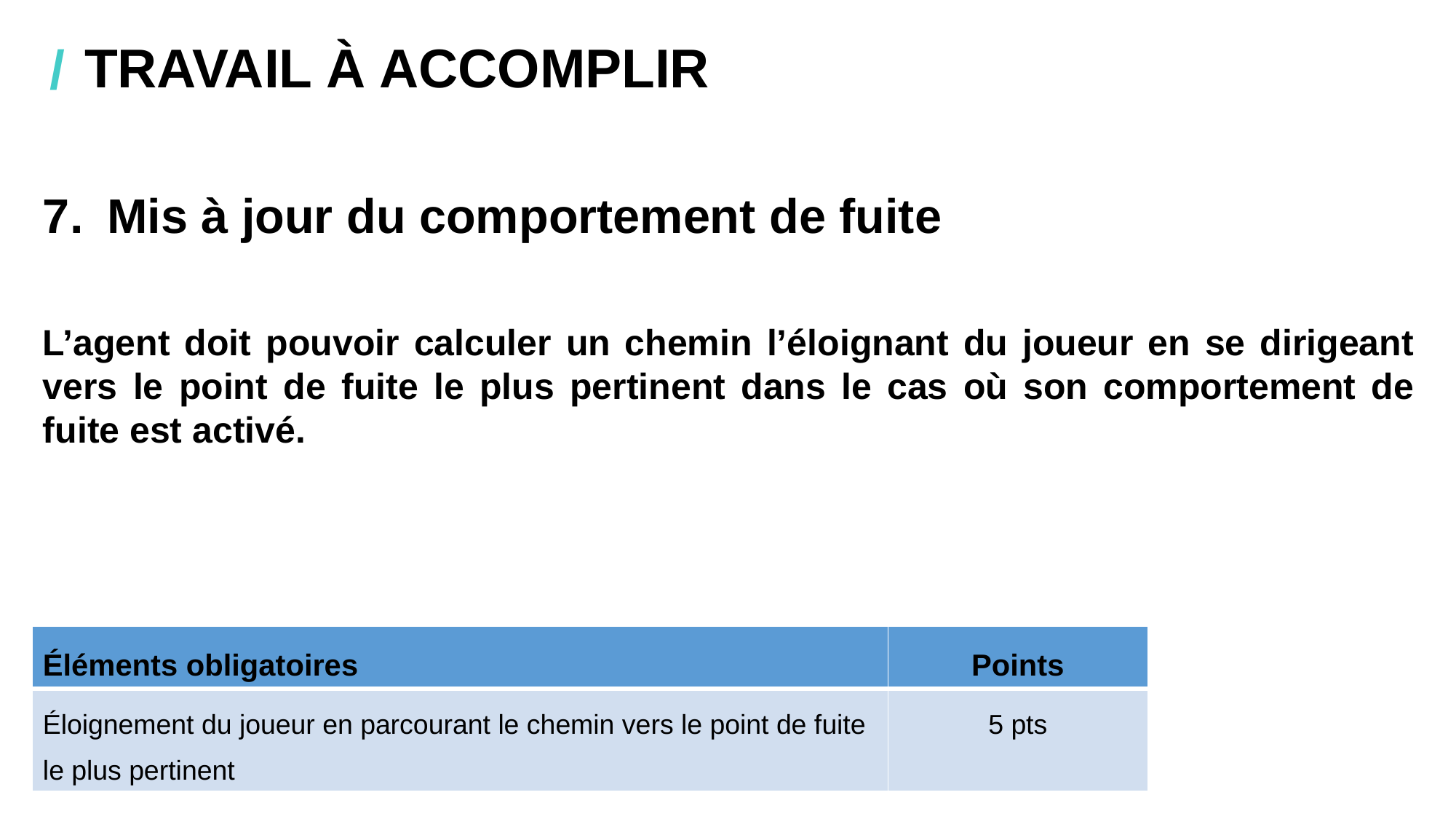

# Travail à accomplir
Mis à jour du comportement de fuite

L’agent doit pouvoir calculer un chemin l’éloignant du joueur en se dirigeant vers le point de fuite le plus pertinent dans le cas où son comportement de fuite est activé.

| Éléments obligatoires | Points |
| --- | --- |
| Éloignement du joueur en parcourant le chemin vers le point de fuite le plus pertinent | 5 pts |